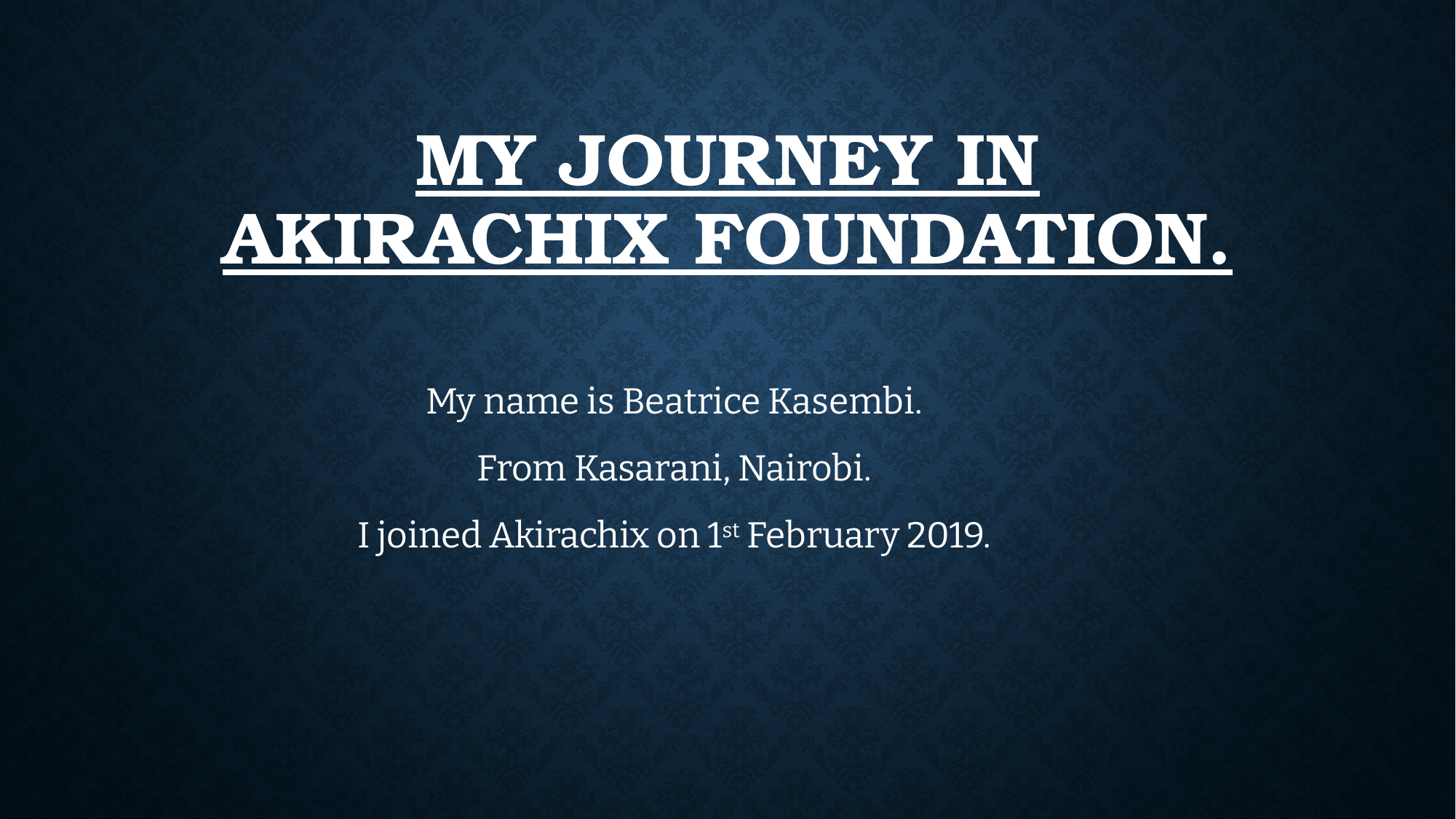

# MY JOURNEY IN AKIRACHIX FOUNDATION.
My name is Beatrice Kasembi.
From Kasarani, Nairobi.
I joined Akirachix on 1st February 2019.